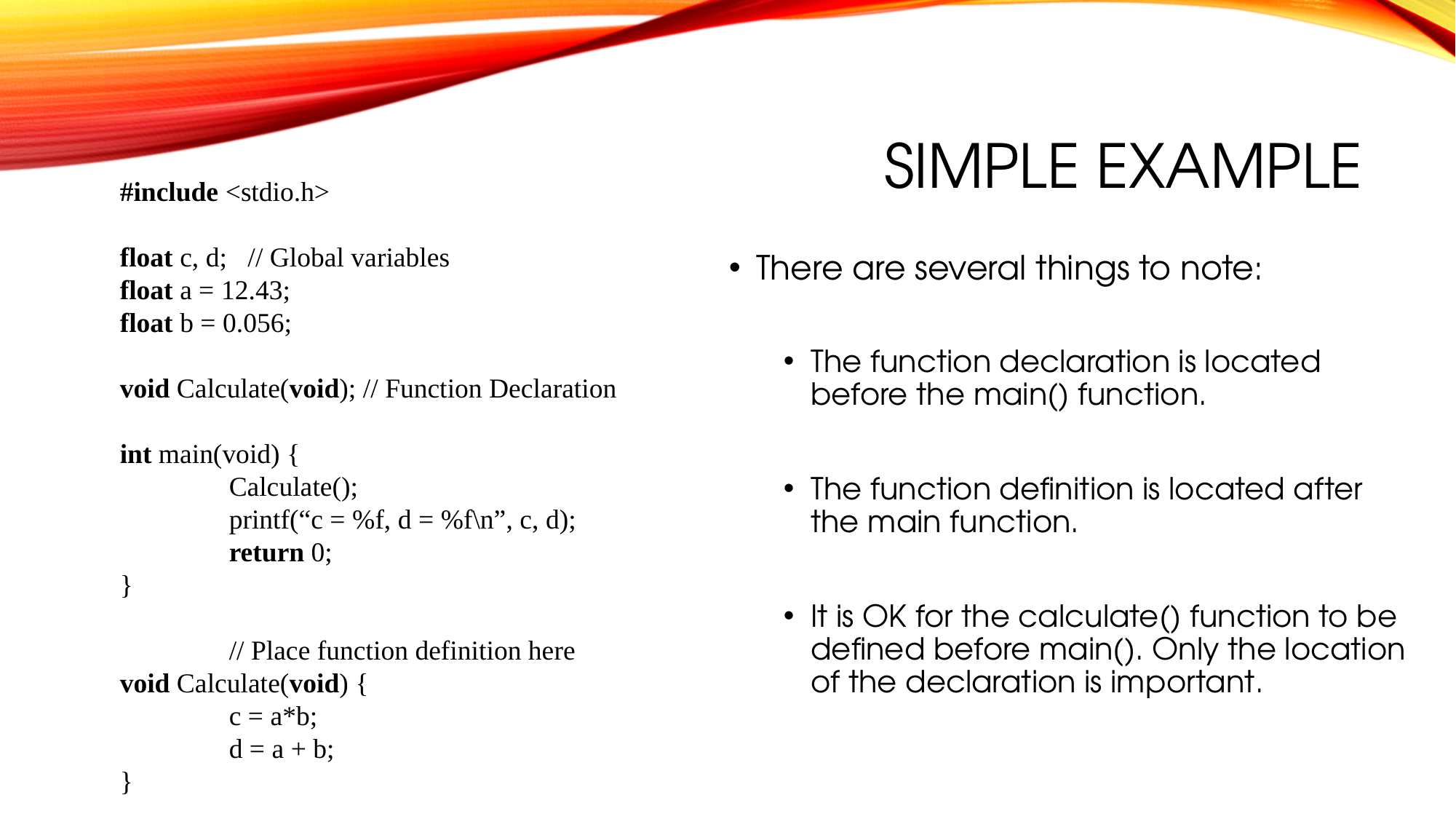

# SIMPLE EXAMPLE
#include <stdio.h>

float c, d;   // Global variables
float a = 12.43;
float b = 0.056;

void Calculate(void); // Function Declaration

int main(void) {
	Calculate();
	printf(“c = %f, d = %f\n”, c, d);
	return 0;
}

		// Place function definition here
void Calculate(void) {
	c = a*b;
	d = a + b;
}
There are several things to note:

The function declaration is located before the main() function.

The function definition is located after the main function.

It is OK for the calculate() function to be defined before main(). Only the location of the declaration is important.